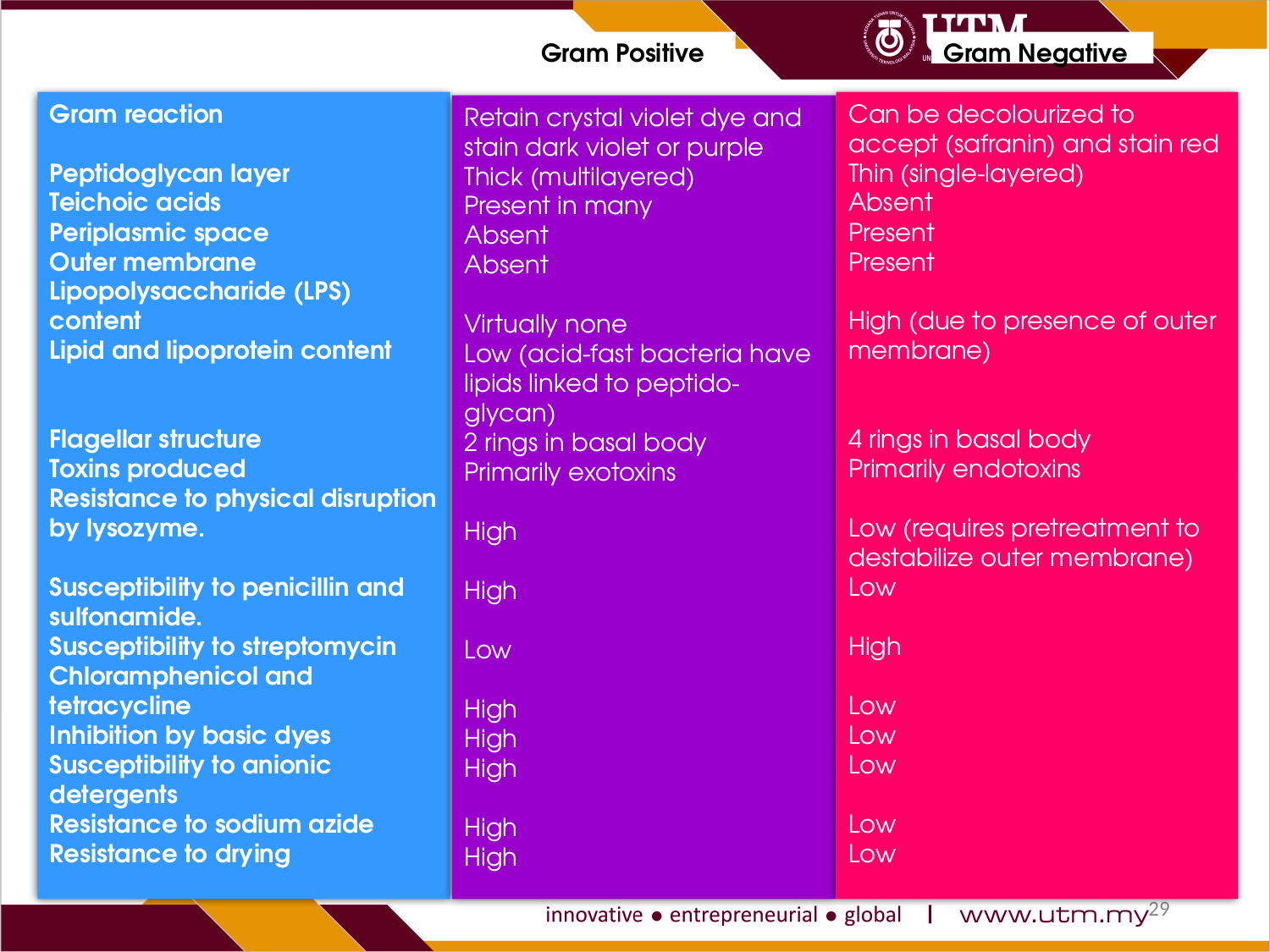

Gram Positive
Gram Negative
Gram reaction

Peptidoglycan layer
Teichoic acids
Periplasmic space
Outer membrane
Lipopolysaccharide (LPS) content
Lipid and lipoprotein content

Flagellar structure
Toxins produced
Resistance to physical disruption by lysozyme.

Susceptibility to penicillin and sulfonamide.
Susceptibility to streptomycin
Chloramphenicol and tetracycline
Inhibition by basic dyes
Susceptibility to anionic detergents
Resistance to sodium azide
Resistance to drying
Can be decolourized to accept (safranin) and stain red
Thin (single-layered)
Absent
Present
Present

High (due to presence of outer membrane)

4 rings in basal body
Primarily endotoxins

Low (requires pretreatment to destabilize outer membrane)
Low

High

Low
Low
Low

Low
Low
Retain crystal violet dye and stain dark violet or purple
Thick (multilayered)
Present in many
Absent
Absent

Virtually none
Low (acid-fast bacteria have lipids linked to peptido-glycan)
2 rings in basal body
Primarily exotoxins

High

High

Low

High
High
High

High
High
29